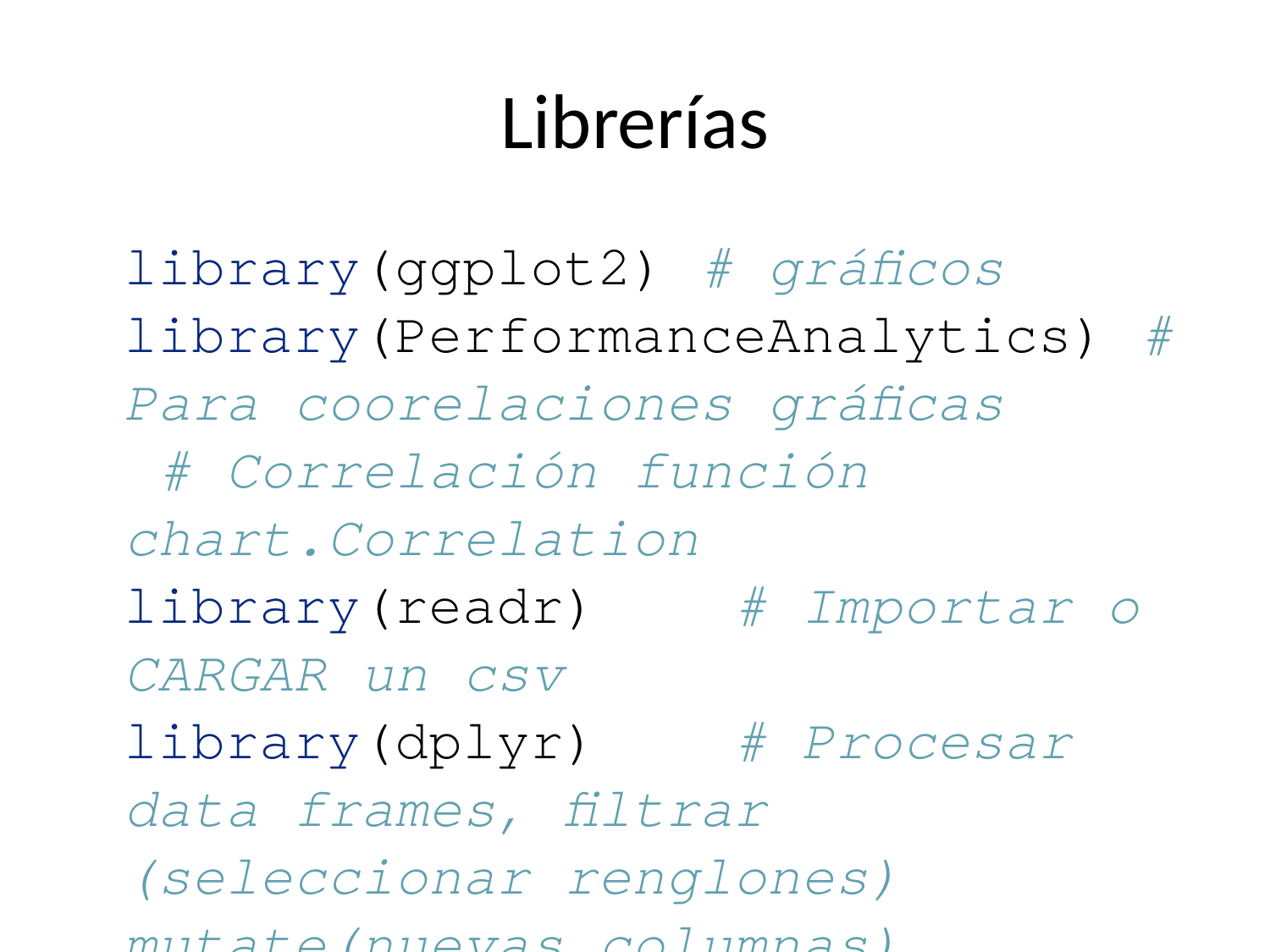

# Librerías
library(ggplot2) # gráficos
library(PerformanceAnalytics) # Para coorelaciones gráficas       # Correlación función chart.Correlation
library(readr)    # Importar o CARGAR un csv
library(dplyr)    # Procesar data frames, filtrar (seleccionar renglones) mutate(nuevas columnas), arrange (ordenar), select (seleccionar columnas), ...